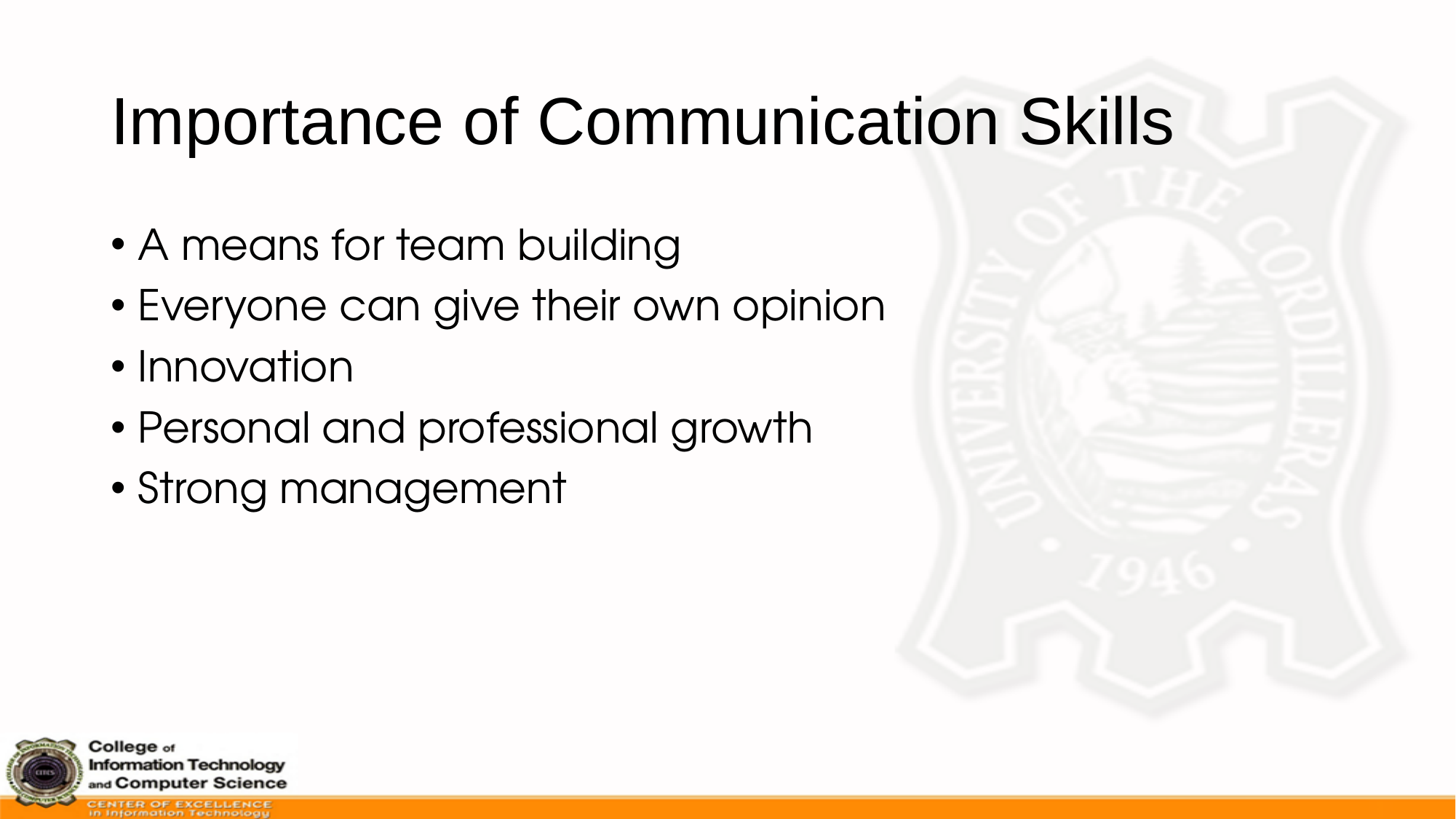

# Importance of Communication Skills
A means for team building
Everyone can give their own opinion
Innovation
Personal and professional growth
Strong management